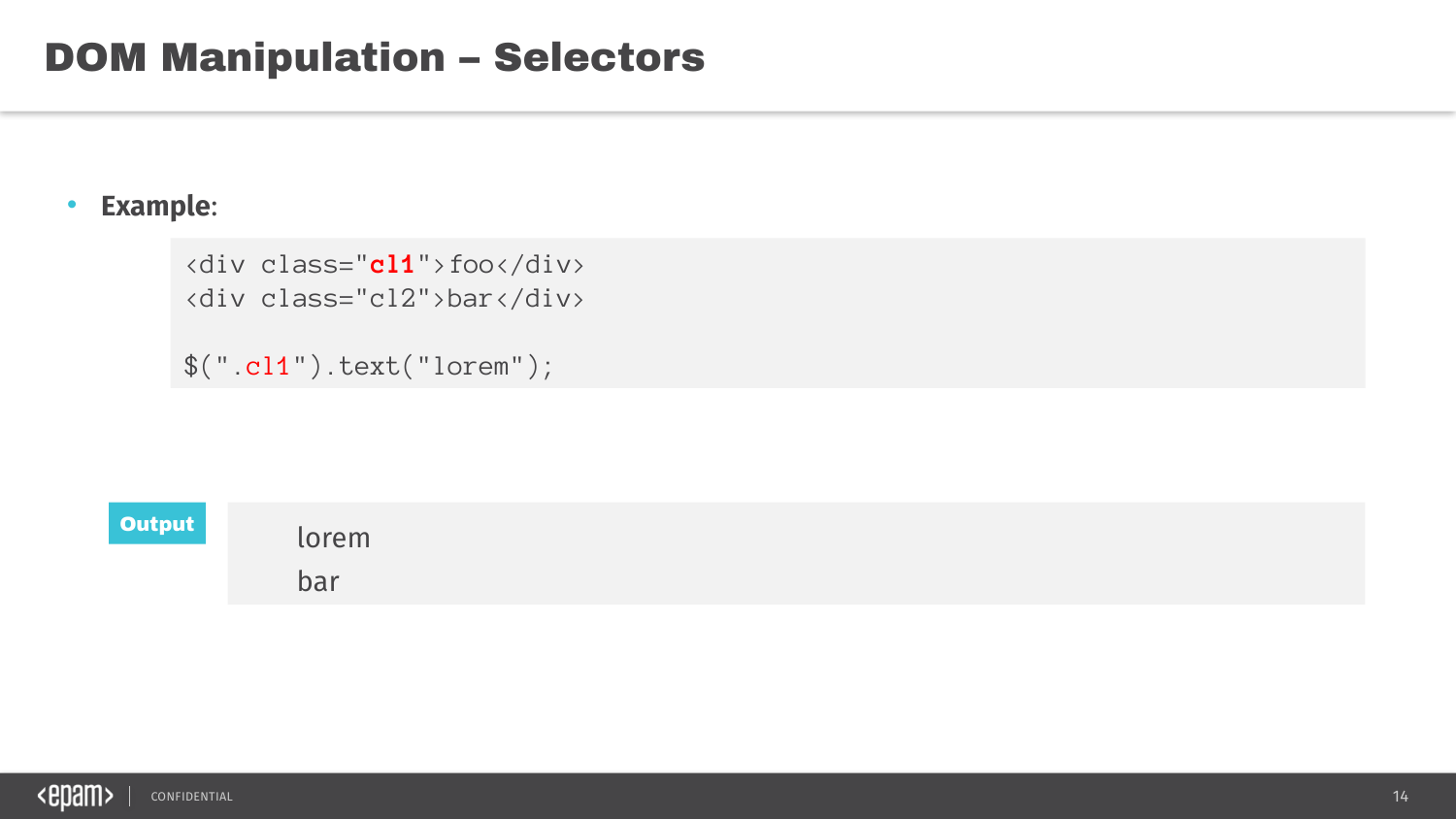

DOM Manipulation – Selectors

Example:
<div class="cl1">foo</div>
<div class="cl2">bar</div>

$(".cl1").text("lorem");
Output
lorem
bar